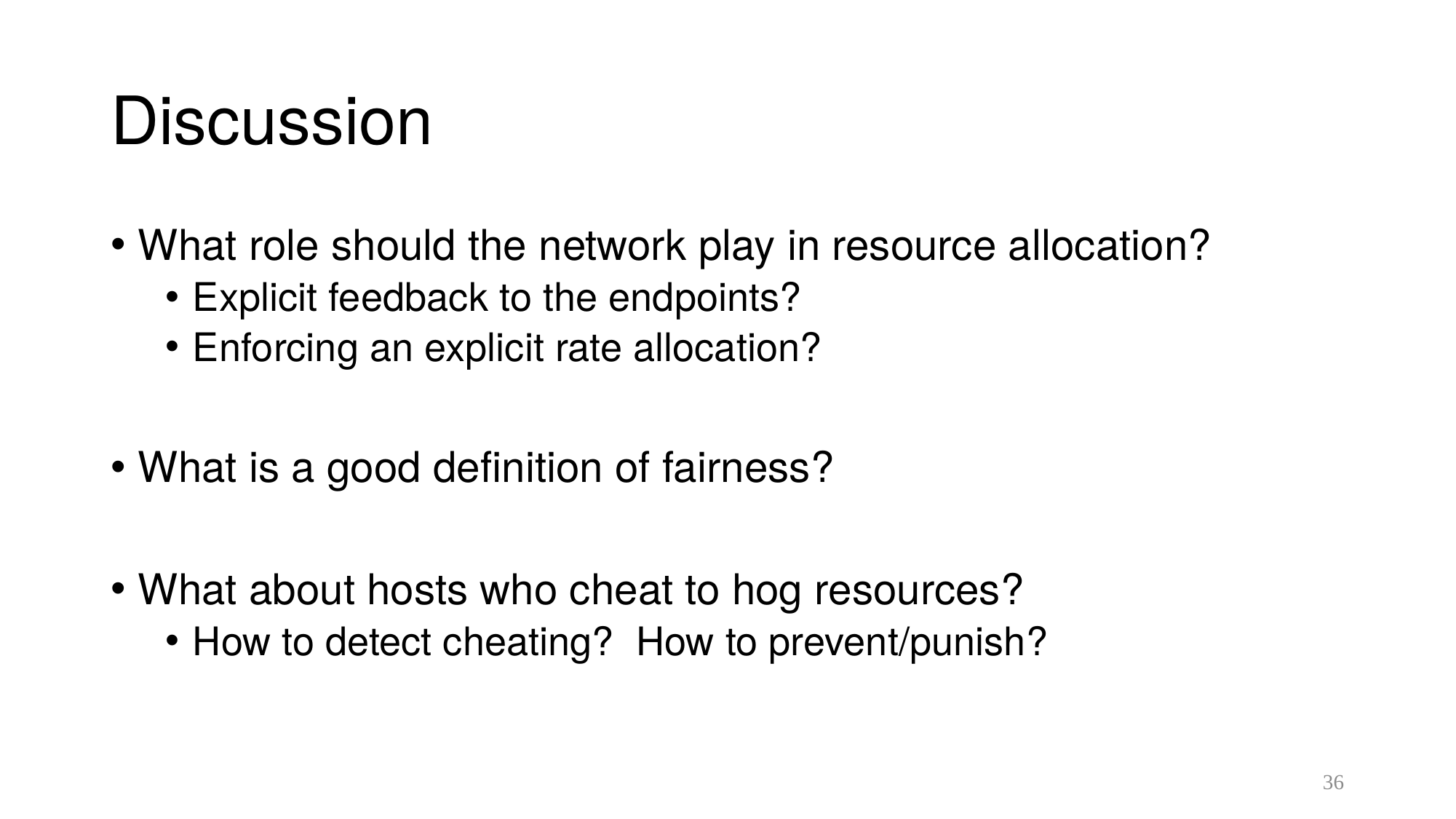

# Discussion
What role should the network play in resource allocation?
Explicit feedback to the endpoints?
Enforcing an explicit rate allocation?

What is a good definition of fairness?

What about hosts who cheat to hog resources?
How to detect cheating?  How to prevent/punish?
36